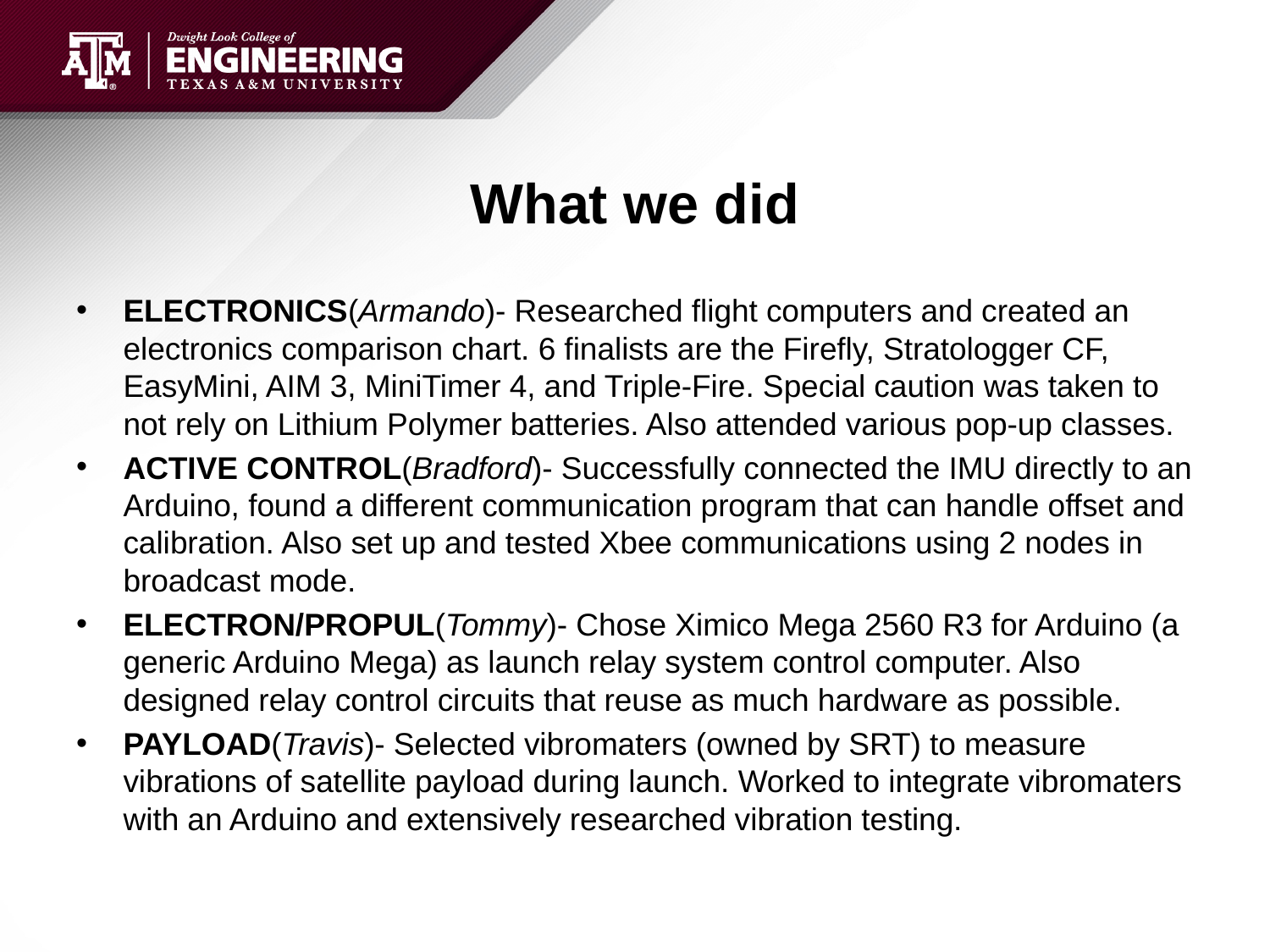

# What we did
ELECTRONICS(Armando)- Researched flight computers and created an electronics comparison chart. 6 finalists are the Firefly, Stratologger CF, EasyMini, AIM 3, MiniTimer 4, and Triple-Fire. Special caution was taken to not rely on Lithium Polymer batteries. Also attended various pop-up classes.
ACTIVE CONTROL(Bradford)- Successfully connected the IMU directly to an Arduino, found a different communication program that can handle offset and calibration. Also set up and tested Xbee communications using 2 nodes in broadcast mode.
ELECTRON/PROPUL(Tommy)- Chose Ximico Mega 2560 R3 for Arduino (a generic Arduino Mega) as launch relay system control computer. Also designed relay control circuits that reuse as much hardware as possible.
PAYLOAD(Travis)- Selected vibromaters (owned by SRT) to measure vibrations of satellite payload during launch. Worked to integrate vibromaters with an Arduino and extensively researched vibration testing.